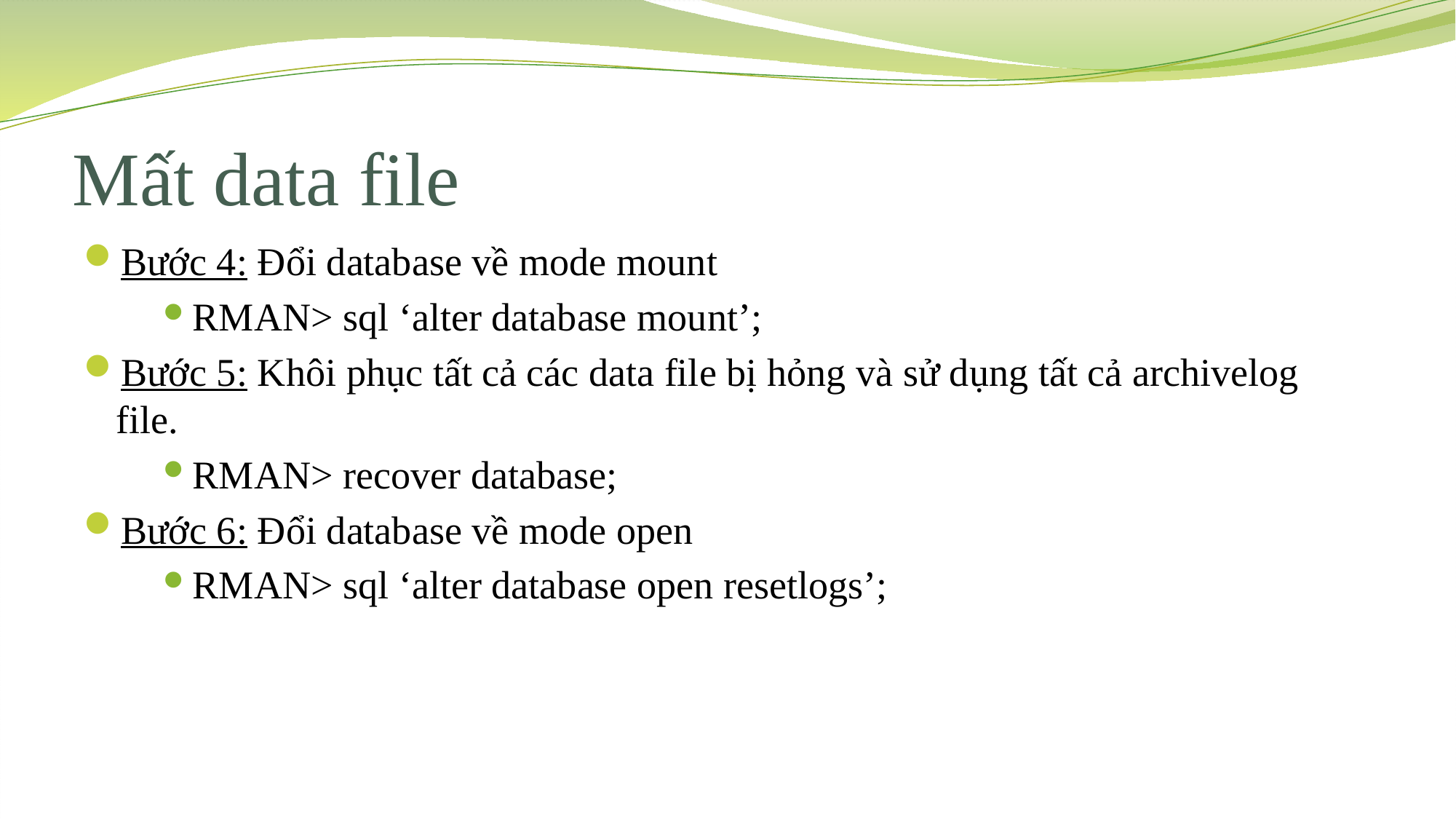

# Mất data file
Bước 4: Đổi database về mode mount
RMAN> sql ‘alter database mount’;
Bước 5: Khôi phục tất cả các data file bị hỏng và sử dụng tất cả archivelog file.
RMAN> recover database;
Bước 6: Đổi database về mode open
RMAN> sql ‘alter database open resetlogs’;